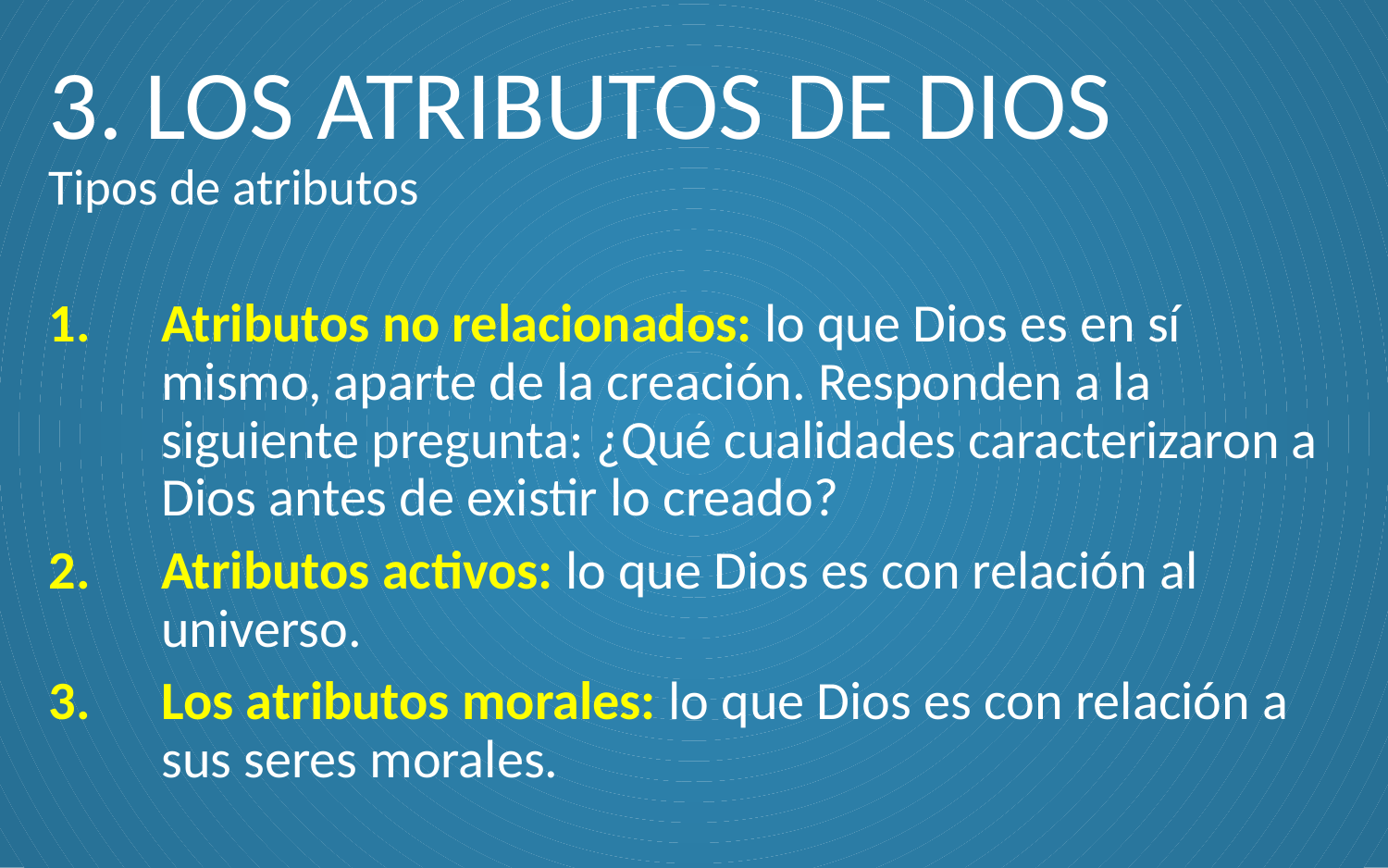

# 3. LOS ATRIBUTOS DE DIOS Tipos de atributos
Atributos no relacionados: lo que Dios es en sí mismo, aparte de la creación. Responden a la siguiente pregunta: ¿Qué cualidades caracterizaron a Dios antes de existir lo creado?
Atributos activos: lo que Dios es con relación al universo.
Los atributos morales: lo que Dios es con relación a sus seres morales.